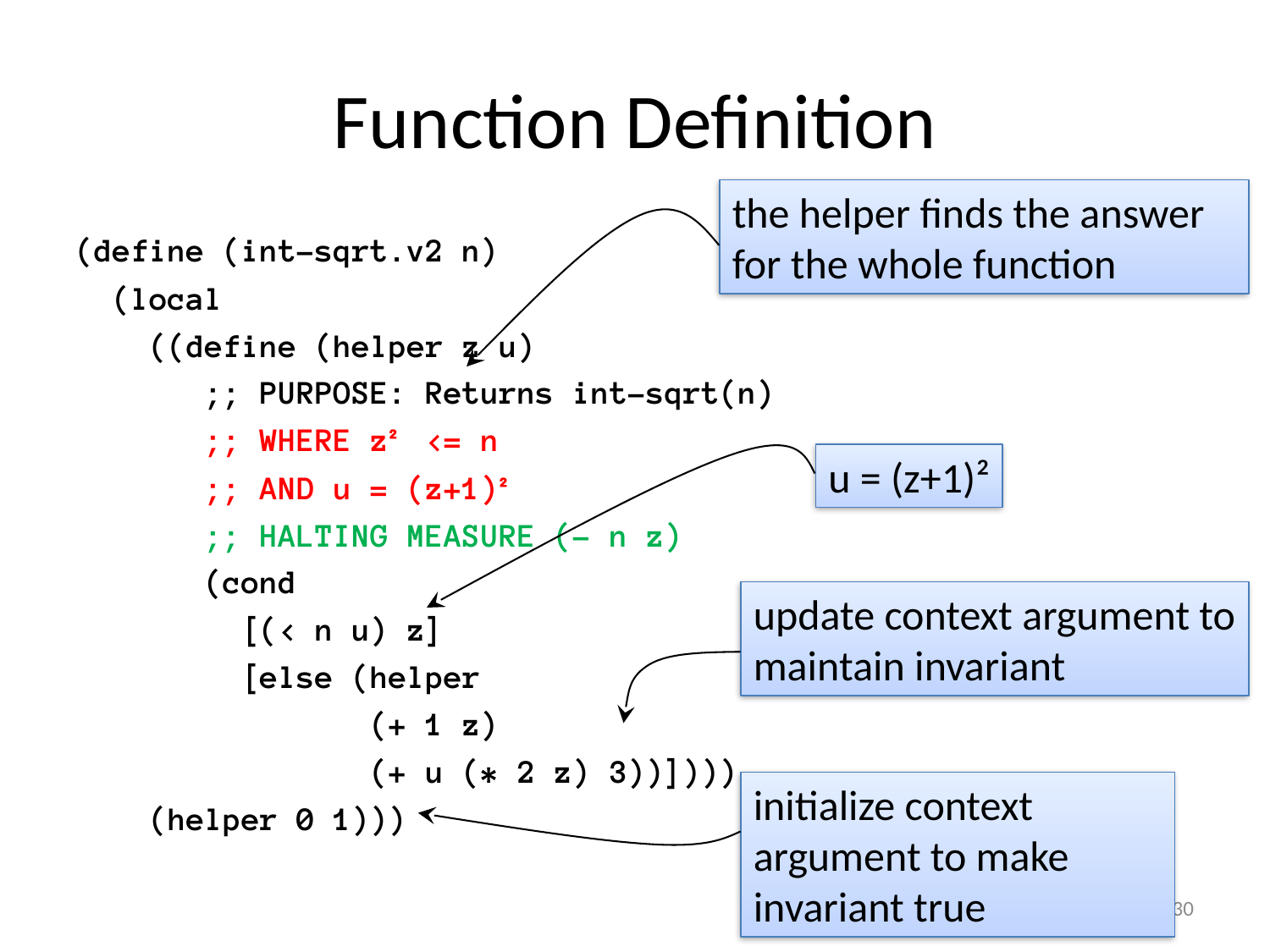

# Function Definition
the helper finds the answer for the whole function

(define (int-sqrt.v2 n)
  (local
    ((define (helper z u)
       ;; PURPOSE: Returns int-sqrt(n)
       ;; WHERE z² <= n
       ;; AND u = (z+1)²
       ;; HALTING MEASURE (- n z)
       (cond
         [(< n u) z]
         [else (helper
                (+ 1 z)
                (+ u (* 2 z) 3))])))
    (helper 0 1)))

u = (z+1)²
update context argument to maintain invariant

initialize context argument to make invariant true

30